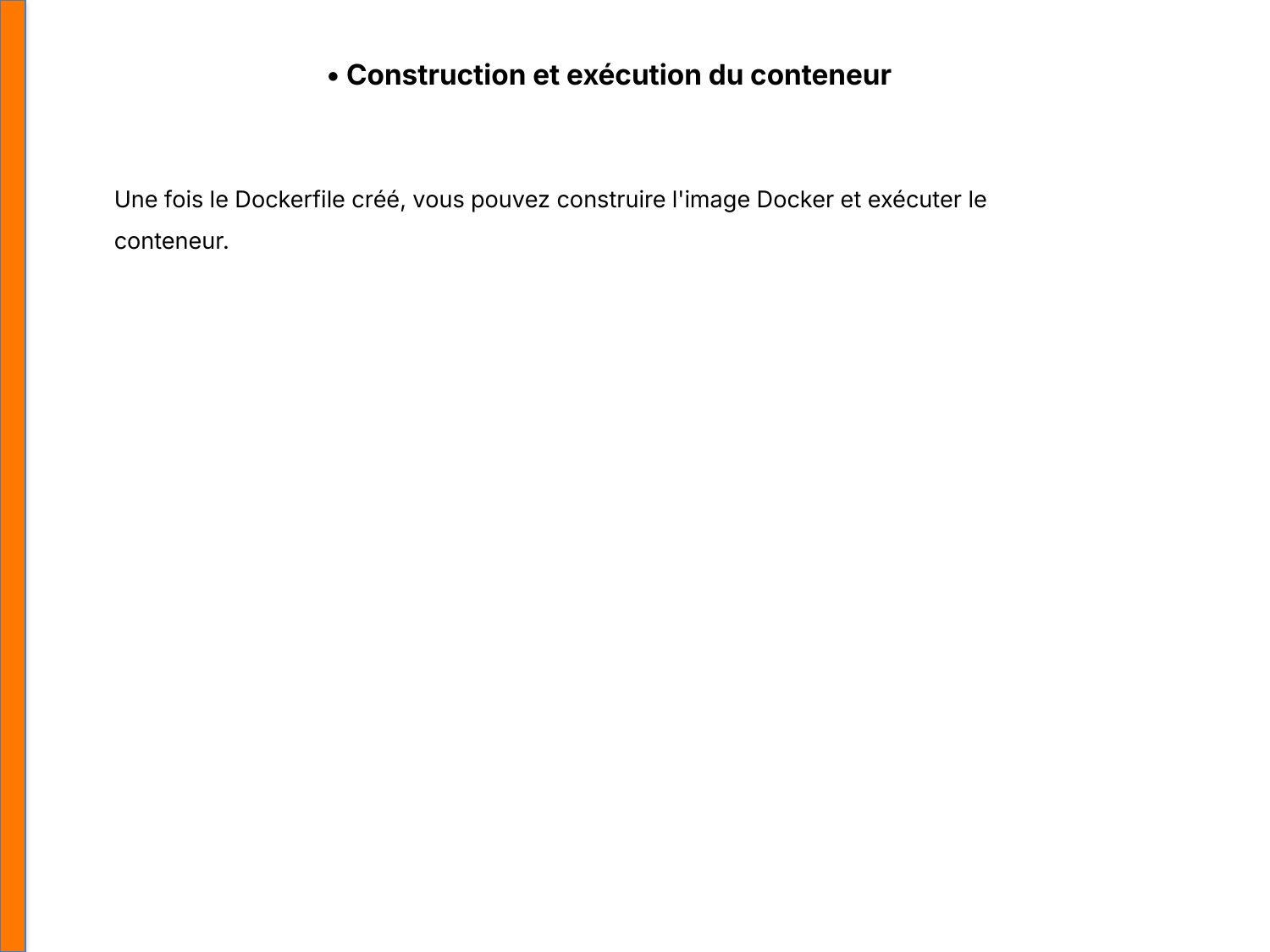

• Construction et exécution du conteneur

Une fois le Dockerfile créé, vous pouvez construire l'image Docker et exécuter le conteneur.